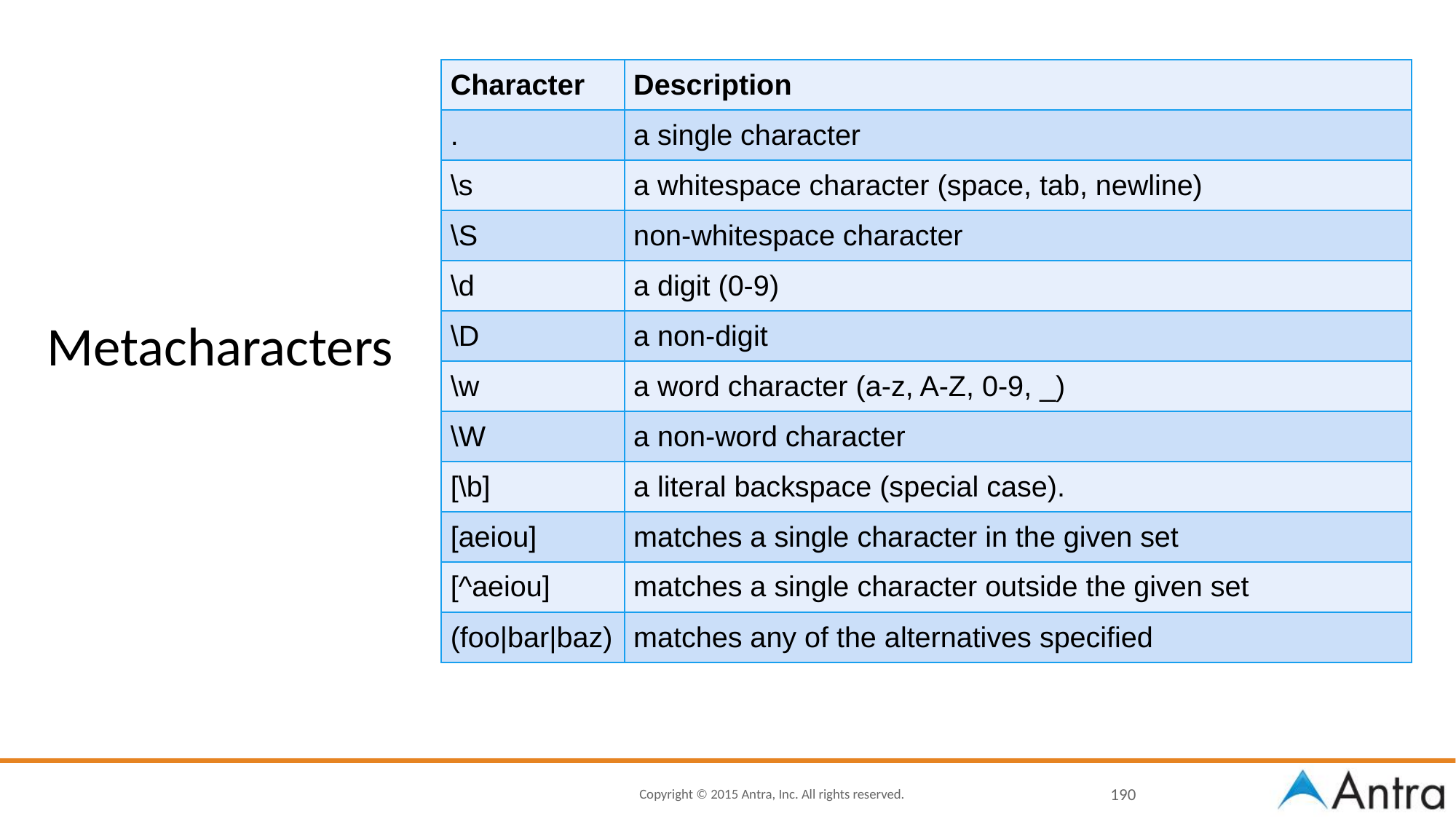

| Character | Description |
| --- | --- |
| . | a single character |
| \s | a whitespace character (space, tab, newline) |
| \S | non-whitespace character |
| \d | a digit (0-9) |
| \D | a non-digit |
| \w | a word character (a-z, A-Z, 0-9, \_) |
| \W | a non-word character |
| [\b] | a literal backspace (special case). |
| [aeiou] | matches a single character in the given set |
| [^aeiou] | matches a single character outside the given set |
| (foo|bar|baz) | matches any of the alternatives specified |
# Metacharacters
190